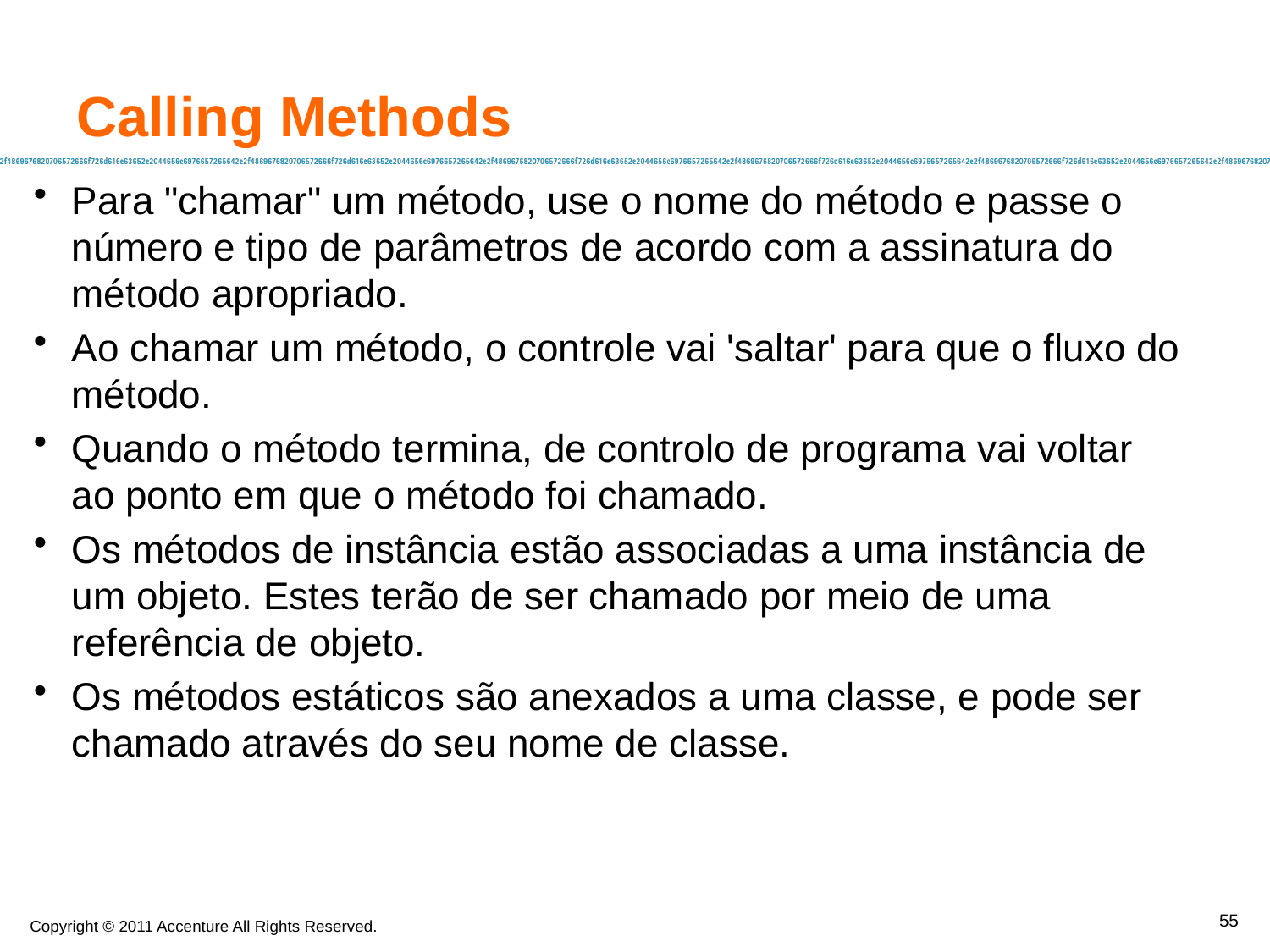

Calling Methods
Para "chamar" um método, use o nome do método e passe o número e tipo de parâmetros de acordo com a assinatura do método apropriado.
Ao chamar um método, o controle vai 'saltar' para que o fluxo do método.
Quando o método termina, de controlo de programa vai voltar ao ponto em que o método foi chamado.
Os métodos de instância estão associadas a uma instância de um objeto. Estes terão de ser chamado por meio de uma referência de objeto.
Os métodos estáticos são anexados a uma classe, e pode ser chamado através do seu nome de classe.
55